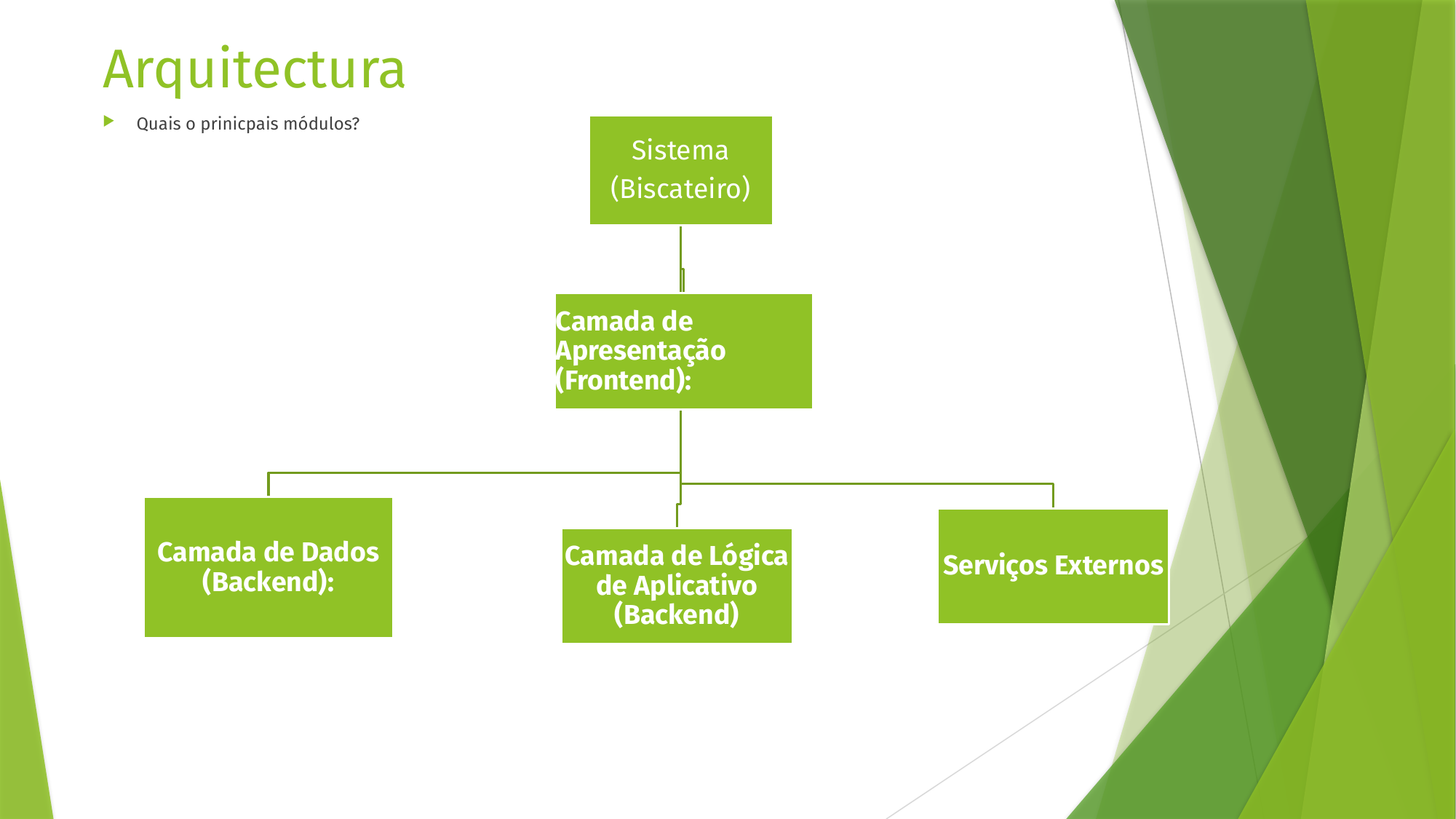

# Arquitectura
Sistema
(Biscateiro)
Camada de Apresentação (Frontend):
Camada de Dados (Backend):
Camada de Lógica de Aplicativo (Backend)
Serviços Externos
Quais o prinicpais módulos?